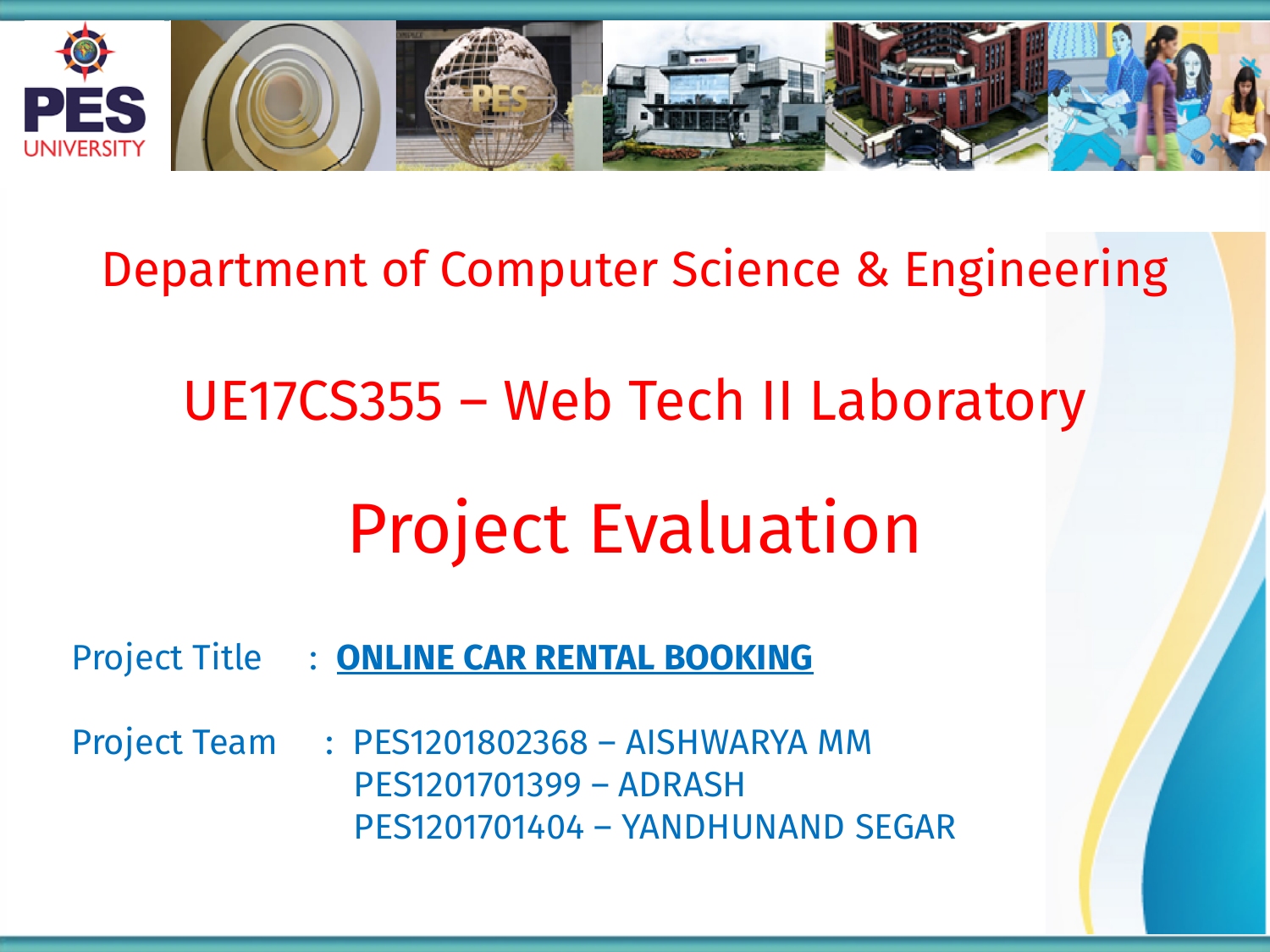

Department of Computer Science & Engineering

UE17CS355 – Web Tech II Laboratory

Project Evaluation
Project Title     :  ONLINE CAR RENTAL BOOKING

Project Team 	:  PES1201802368 – AISHWARYA MM
		   PES1201701399 – ADRASH
		   PES1201701404 – YANDHUNAND SEGAR